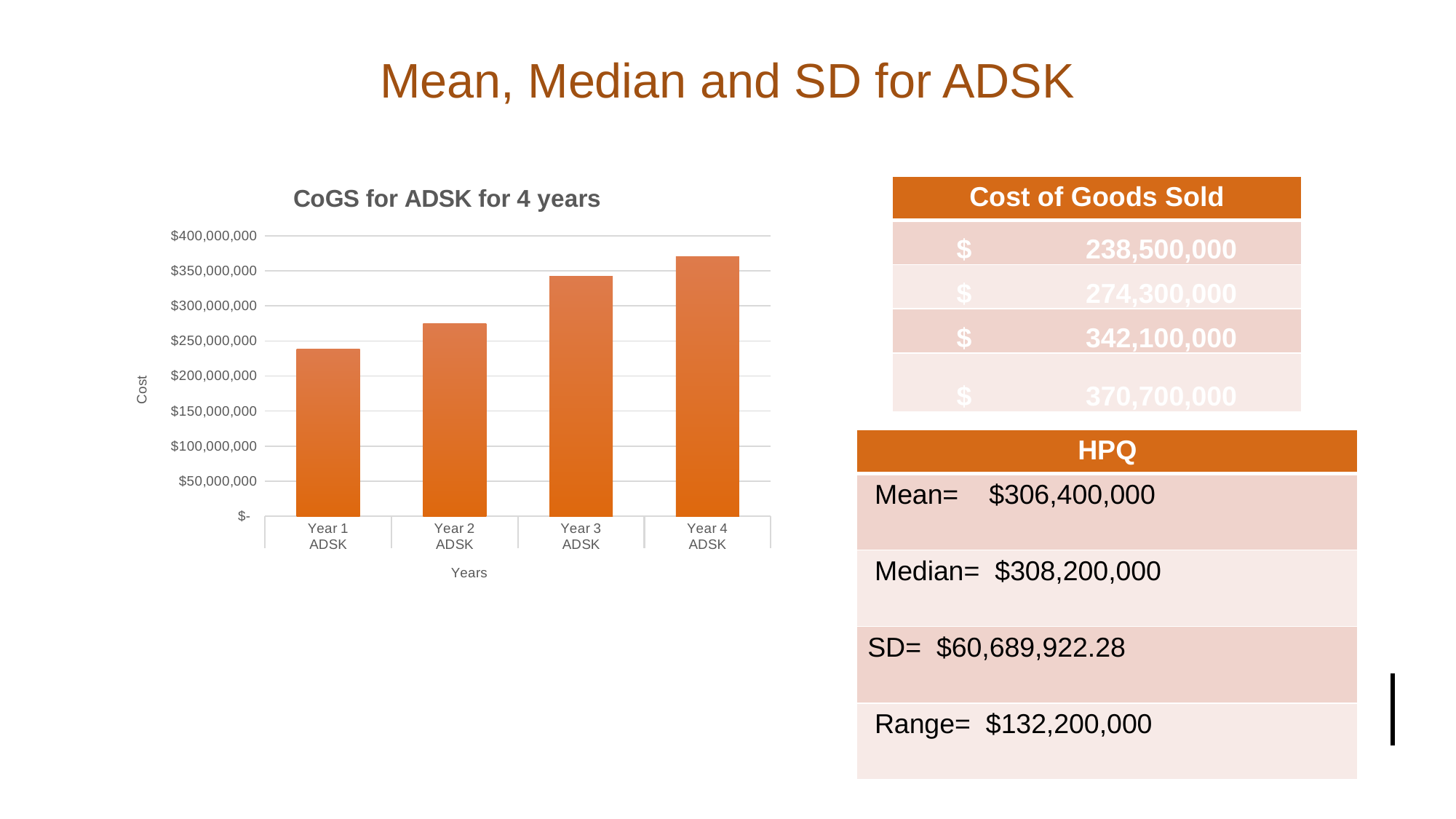

Mean, Median and SD for ADSK

### Chart: CoGS for ADSK for 4 years

| Category |  |
|---|---|
| Year 1 | 238500000.0 |
| Year 2 | 274300000.0 |
| Year 3 | 342100000.0 |
| Year 4 | 370700000.0 |
| Cost of Goods Sold |
| --- |
| $ 238,500,000 |
| $ 274,300,000 |
| $ 342,100,000 |
| $ 370,700,000 |
| HPQ |
| --- |
| Mean= $306,400,000 |
| Median= $308,200,000 |
| SD= $60,689,922.28 |
| Range= $132,200,000 |